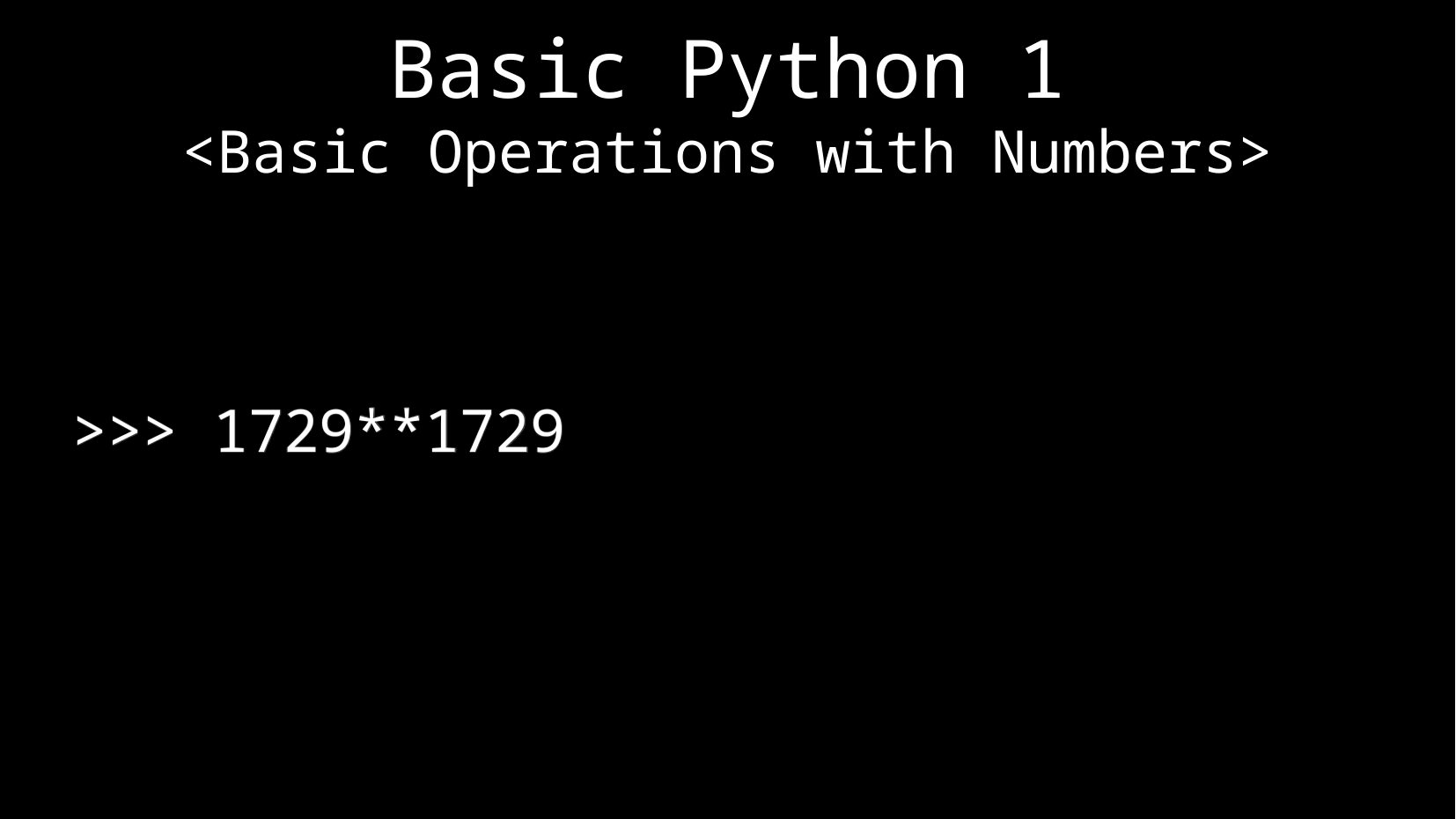

Basic Python 1
<Basic Operations with Numbers>
>>> 1729**1729